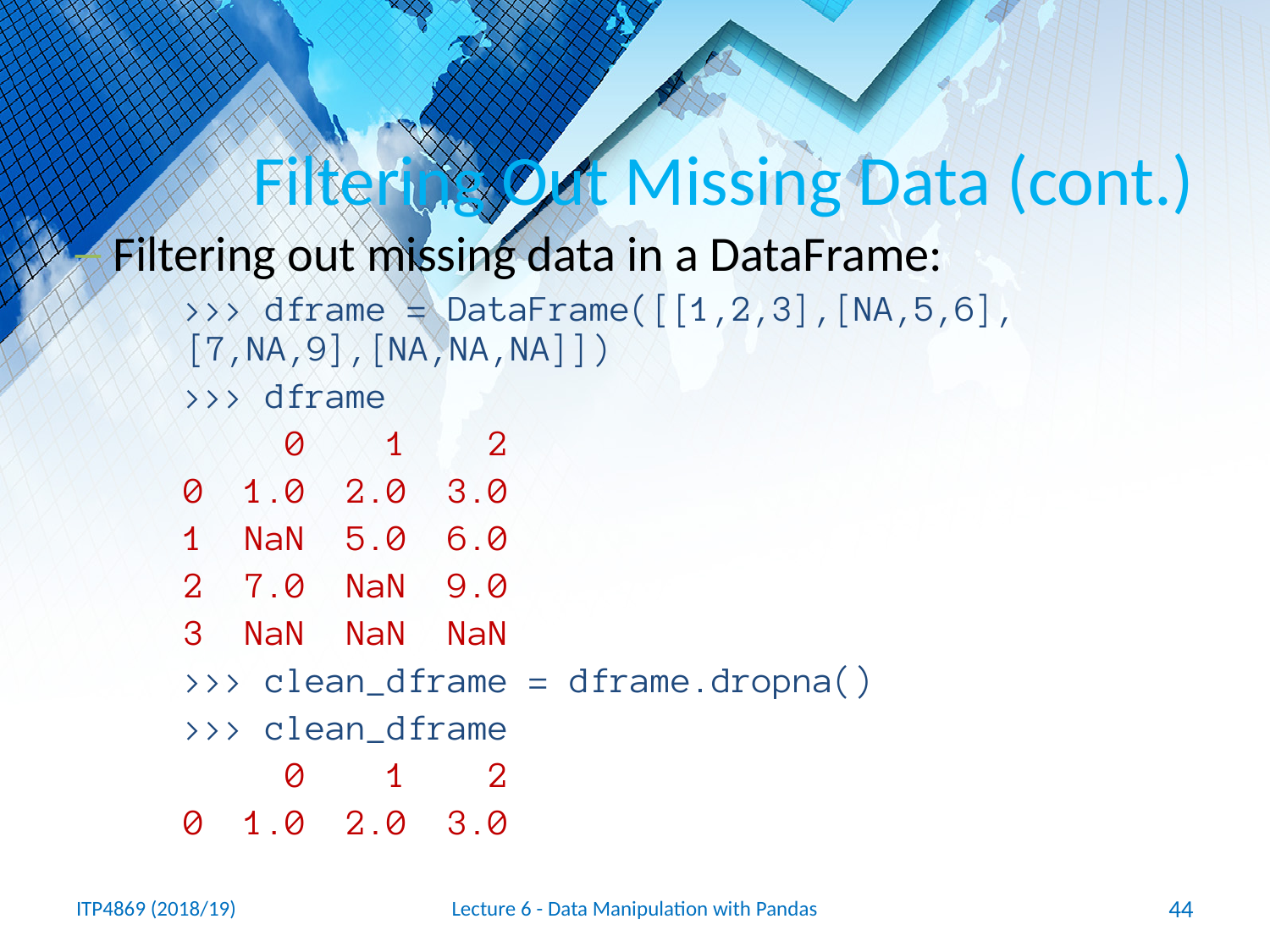

# Filtering Out Missing Data (cont.)
Filtering out missing data in a DataFrame:
>>> dframe = DataFrame([[1,2,3],[NA,5,6],[7,NA,9],[NA,NA,NA]])
>>> dframe
     0    1    2
0  1.0  2.0  3.0
1  NaN  5.0  6.0
2  7.0  NaN  9.0
3  NaN  NaN  NaN
>>> clean_dframe = dframe.dropna()
>>> clean_dframe
     0    1    2
0  1.0  2.0  3.0
ITP4869 (2018/19)
Lecture 6 - Data Manipulation with Pandas
44